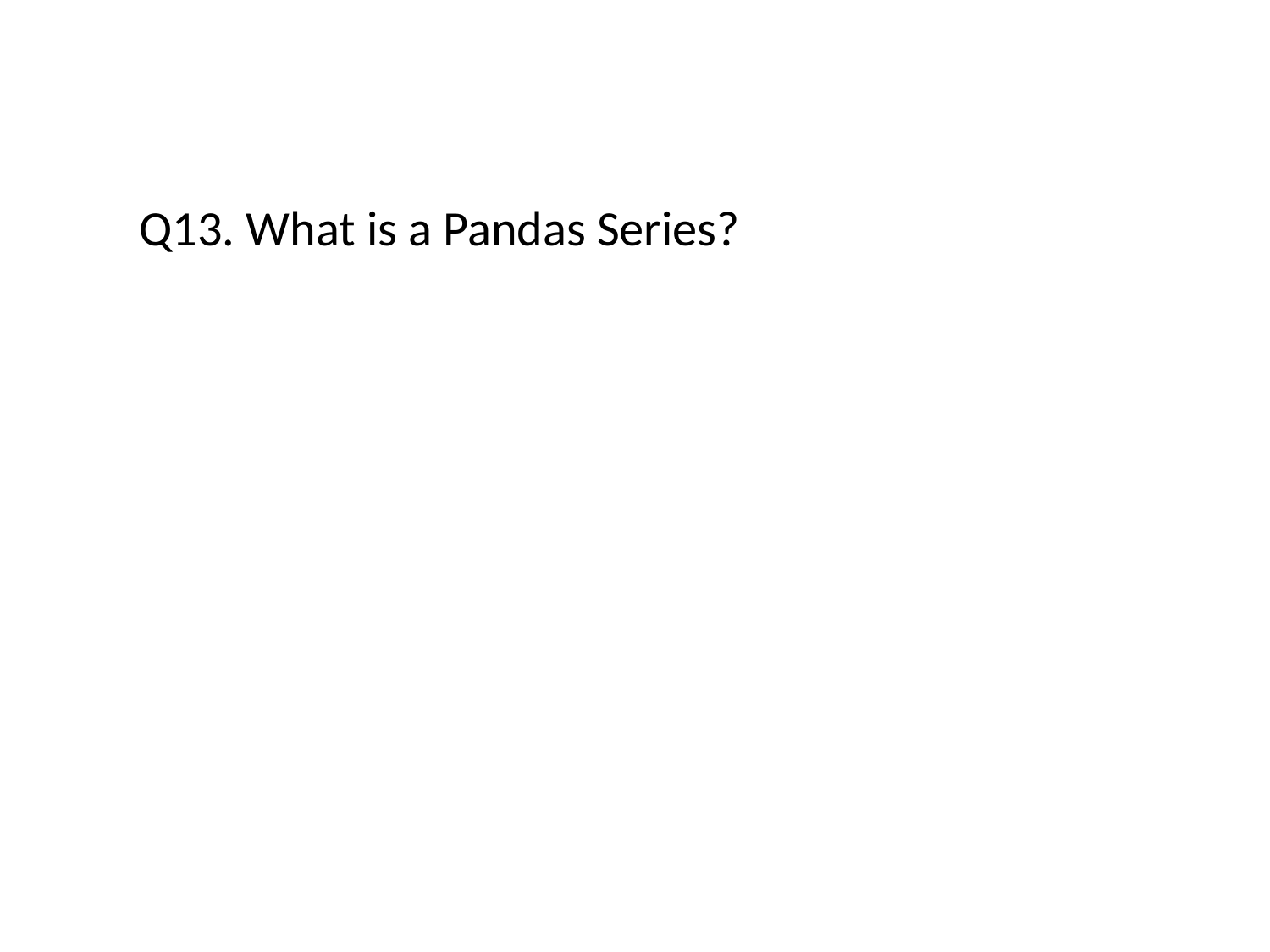

#
Q13. What is a Pandas Series?